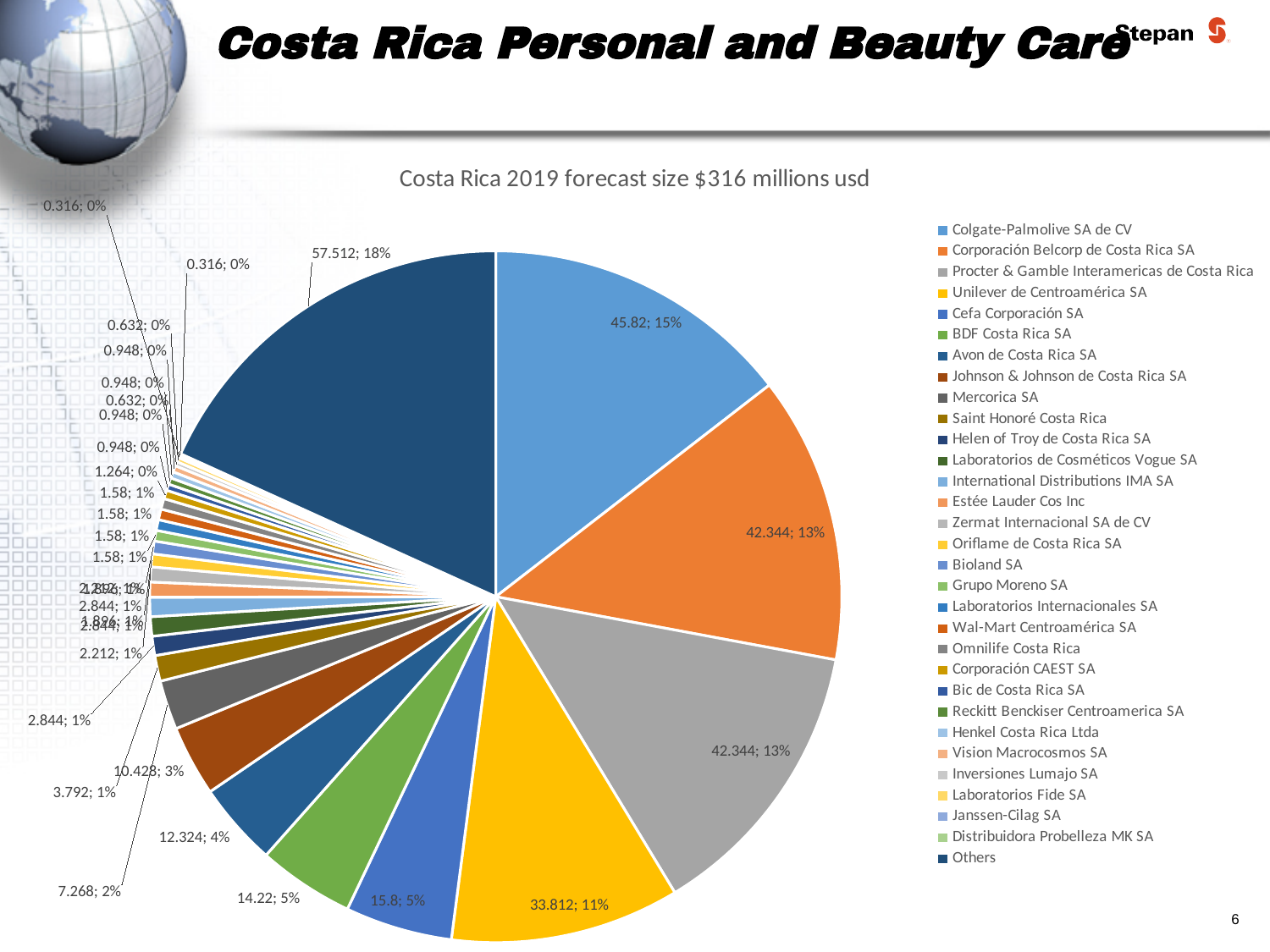

# Costa Rica Personal and Beauty Care

### Chart: Costa Rica 2019 forecast size $316 millions usd

| Category |  |
|---|---|
| Colgate-Palmolive SA de CV | 45.82 |
| Corporación Belcorp de Costa Rica SA | 42.344 |
| Procter & Gamble Interamericas de Costa Rica | 42.344 |
| Unilever de Centroamérica SA | 33.812 |
| Cefa Corporación SA | 15.8 |
| BDF Costa Rica SA | 14.219999999999999 |
| Avon de Costa Rica SA | 12.324 |
| Johnson & Johnson de Costa Rica SA | 10.428 |
| Mercorica SA | 7.268 |
| Saint Honoré Costa Rica | 3.7920000000000003 |
| Helen of Troy de Costa Rica SA | 2.8440000000000003 |
| Laboratorios de Cosméticos Vogue SA | 2.8440000000000003 |
| International Distributions IMA SA | 2.8440000000000003 |
| Estée Lauder Cos Inc | 2.2119999999999997 |
| Zermat Internacional SA de CV | 2.2119999999999997 |
| Oriflame de Costa Rica SA | 1.8960000000000001 |
| Bioland SA | 1.8960000000000001 |
| Grupo Moreno SA | 1.58 |
| Laboratorios Internacionales SA | 1.58 |
| Wal-Mart Centroamérica SA | 1.58 |
| Omnilife Costa Rica | 1.58 |
| Corporación CAEST SA | 1.264 |
| Bic de Costa Rica SA | 0.9480000000000001 |
| Reckitt Benckiser Centroamerica SA | 0.9480000000000001 |
| Henkel Costa Rica Ltda | 0.9480000000000001 |
| Vision Macrocosmos SA | 0.9480000000000001 |
| Inversiones Lumajo SA | 0.632 |
| Laboratorios Fide SA | 0.632 |
| Janssen-Cilag SA | 0.316 |
| Distribuidora Probelleza MK SA | 0.316 |
| Others | 57.512 |
6